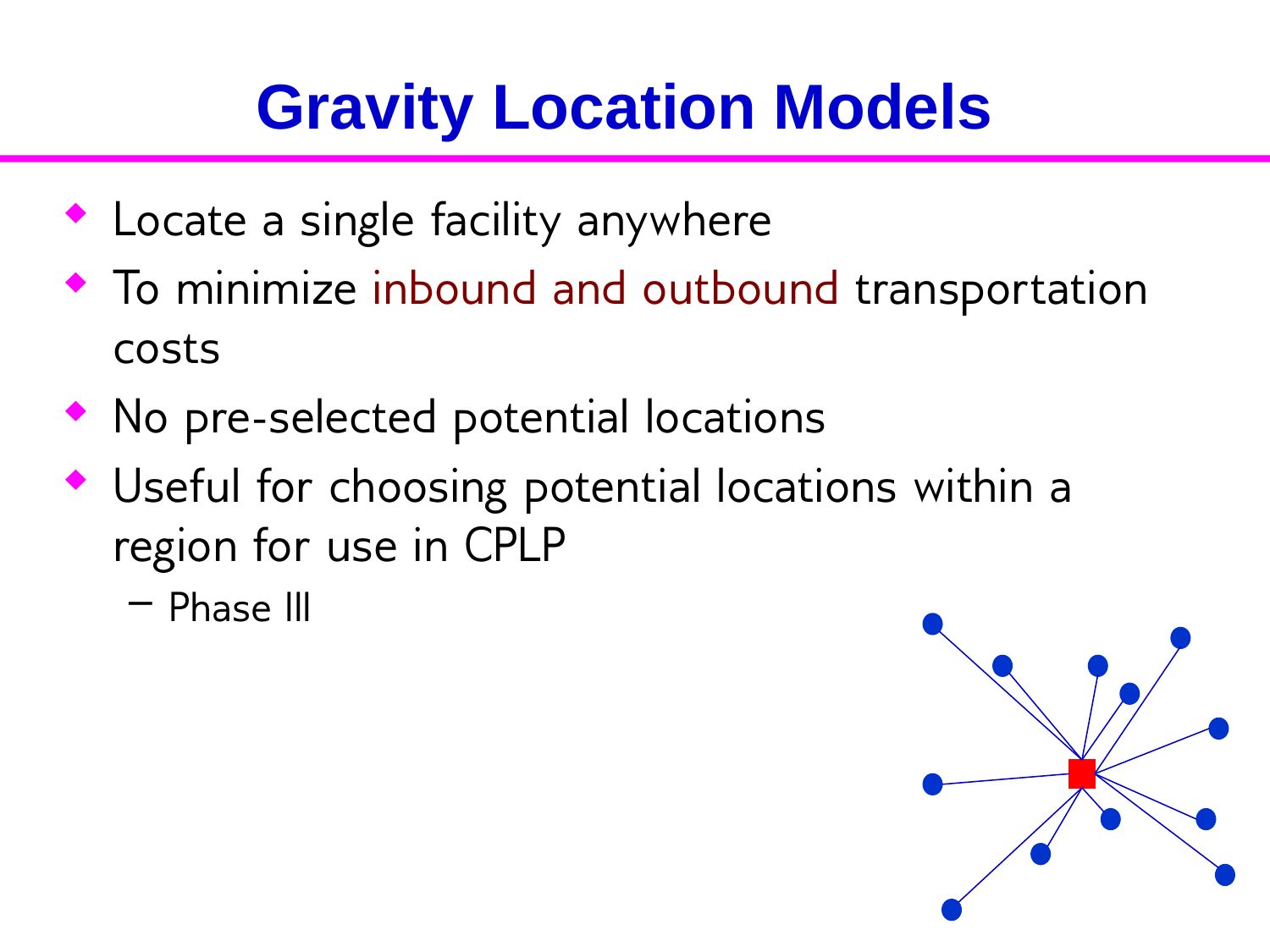

# Gravity Location Models
Locate a single facility anywhere
To minimize inbound and outbound transportation costs
No pre-selected potential locations
Useful for choosing potential locations within a region for use in CPLP
Phase III